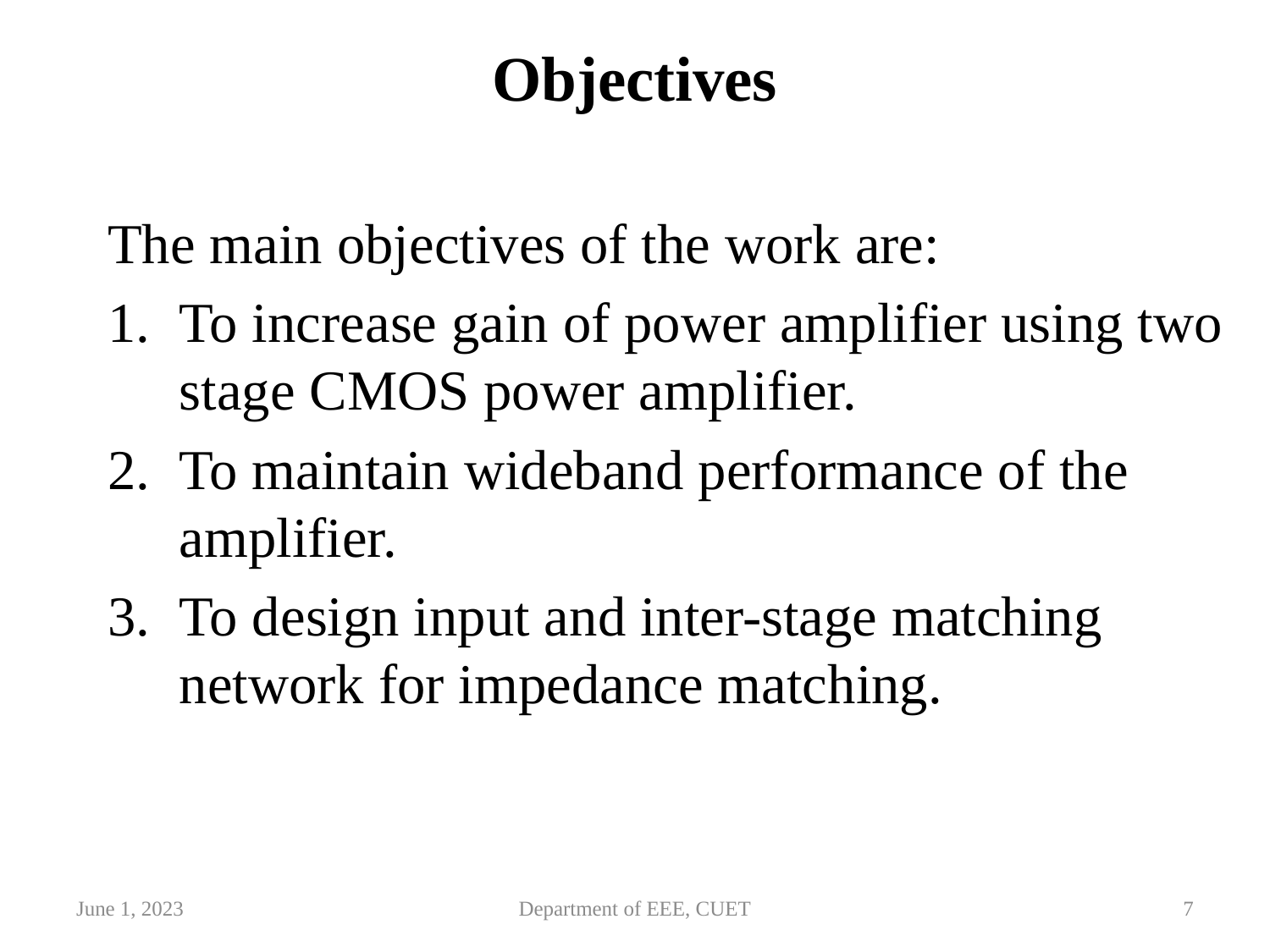

Objectives
The main objectives of the work are:
To increase gain of power amplifier using two stage CMOS power amplifier.
To maintain wideband performance of the amplifier.
To design input and inter-stage matching network for impedance matching.
June 1, 2023
Department of EEE, CUET
7